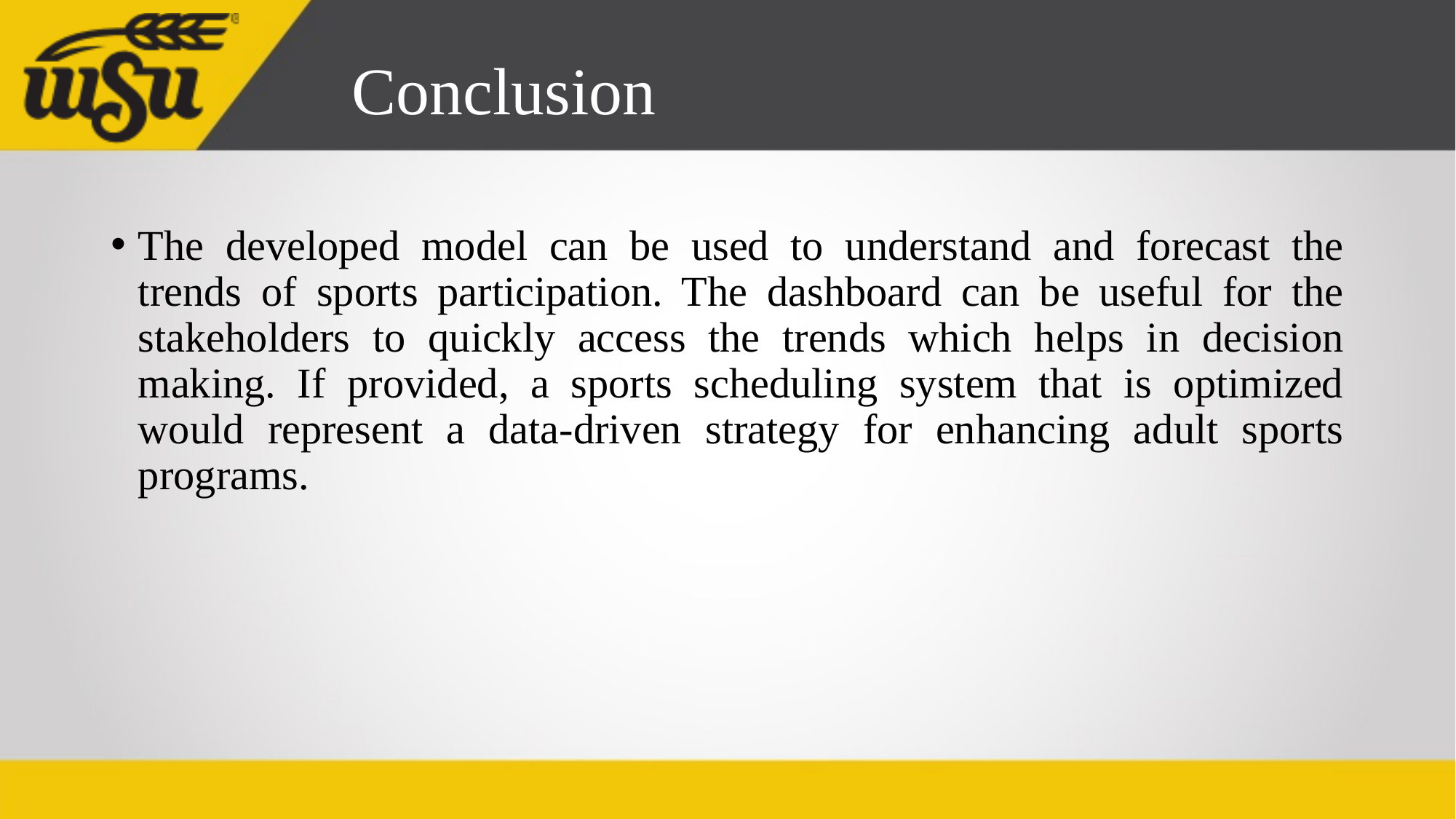

# Conclusion
The developed model can be used to understand and forecast the trends of sports participation. The dashboard can be useful for the stakeholders to quickly access the trends which helps in decision making. If provided, a sports scheduling system that is optimized would represent a data-driven strategy for enhancing adult sports programs.